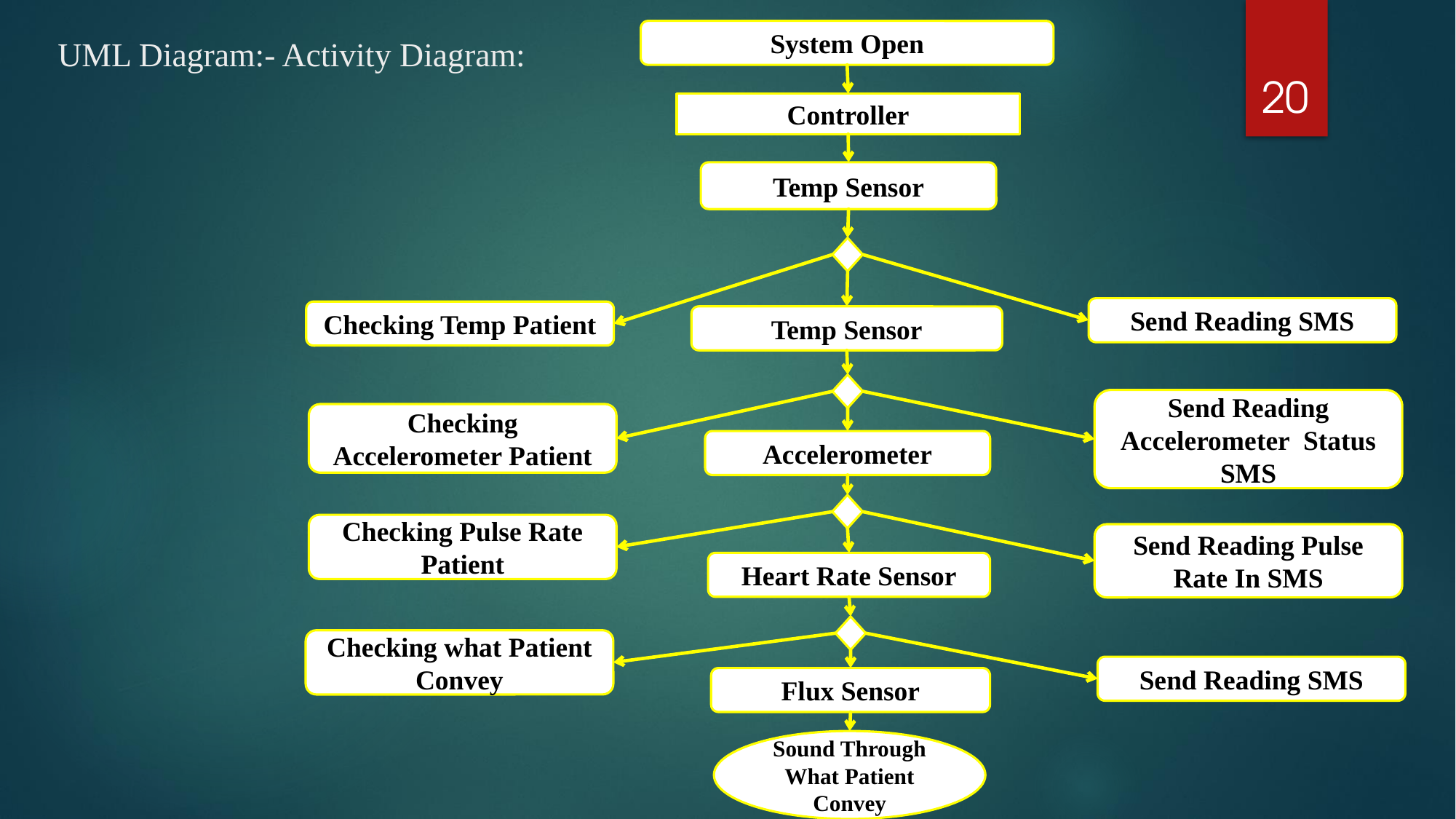

System Open
# UML Diagram:- Activity Diagram:
20
Controller
Temp Sensor

Send Reading SMS
Checking Temp Patient
Temp Sensor

Send Reading Accelerometer  Status SMS
Checking Accelerometer Patient
Accelerometer

Checking Pulse Rate Patient
Send Reading Pulse Rate In SMS
Heart Rate Sensor

Checking what Patient Convey
Send Reading SMS
Flux Sensor
Sound Through What Patient Convey